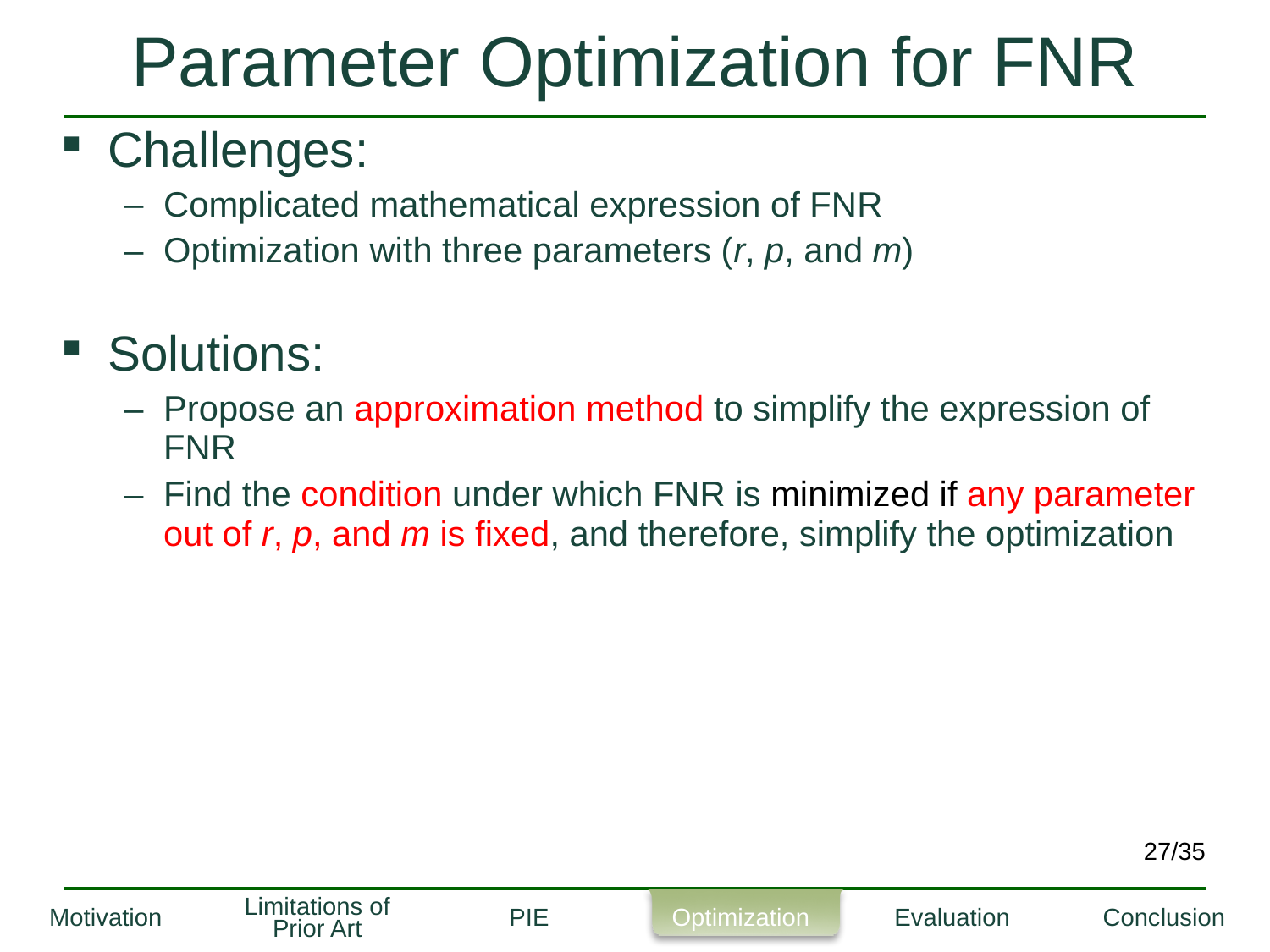

# Parameter Optimization for FNR

Challenges:
Complicated mathematical expression of FNR
Optimization with three parameters (r, p, and m)

Solutions:
Propose an approximation method to simplify the expression of FNR
Find the condition under which FNR is minimized if any parameter out of r, p, and m is fixed, and therefore, simplify the optimization